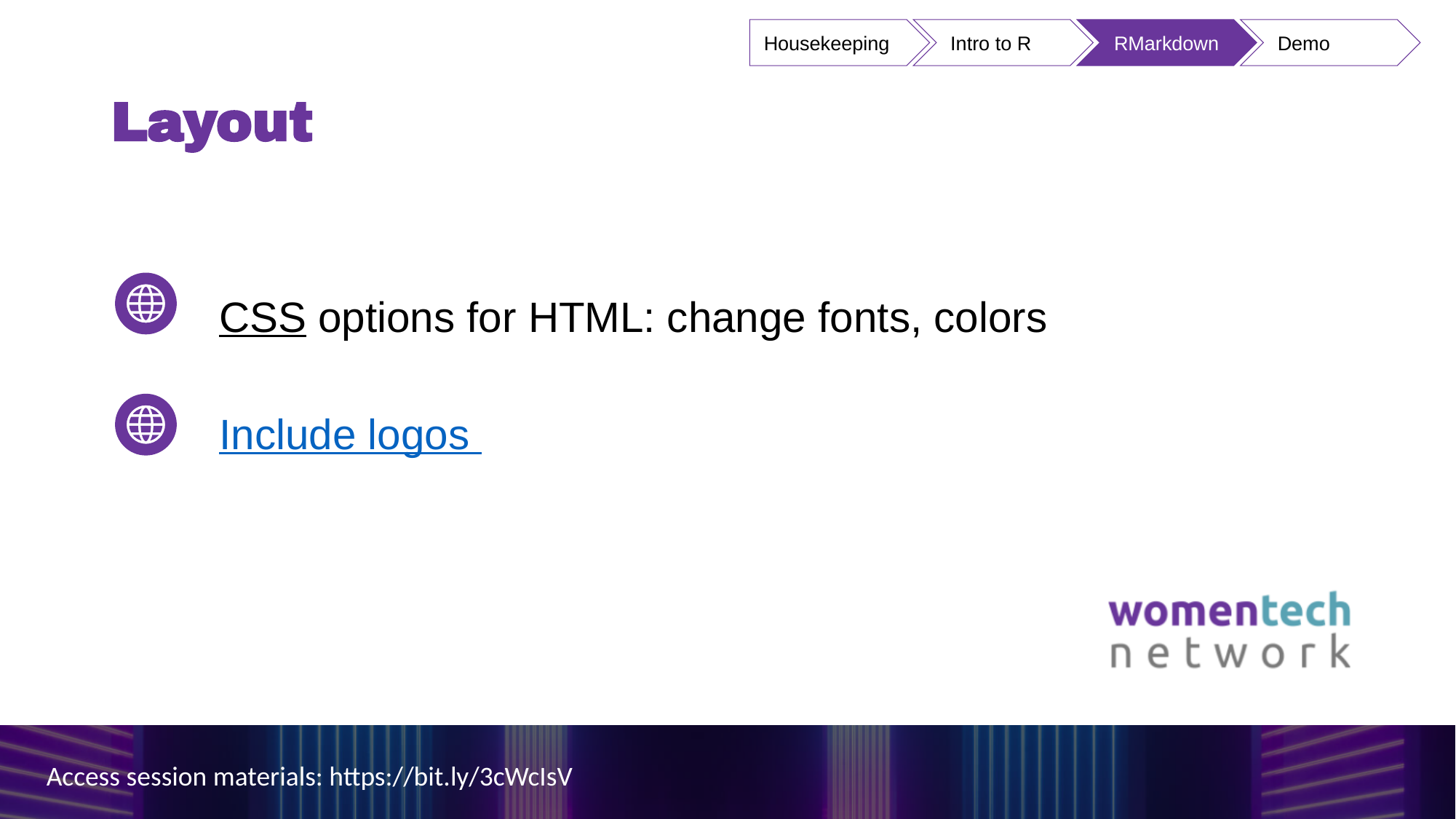

Housekeeping
Intro to R
RMarkdown
Demo
# Layout
CSS options for HTML: change fonts, colors
Include logos

Access session materials: https://bit.ly/3cWcIsV